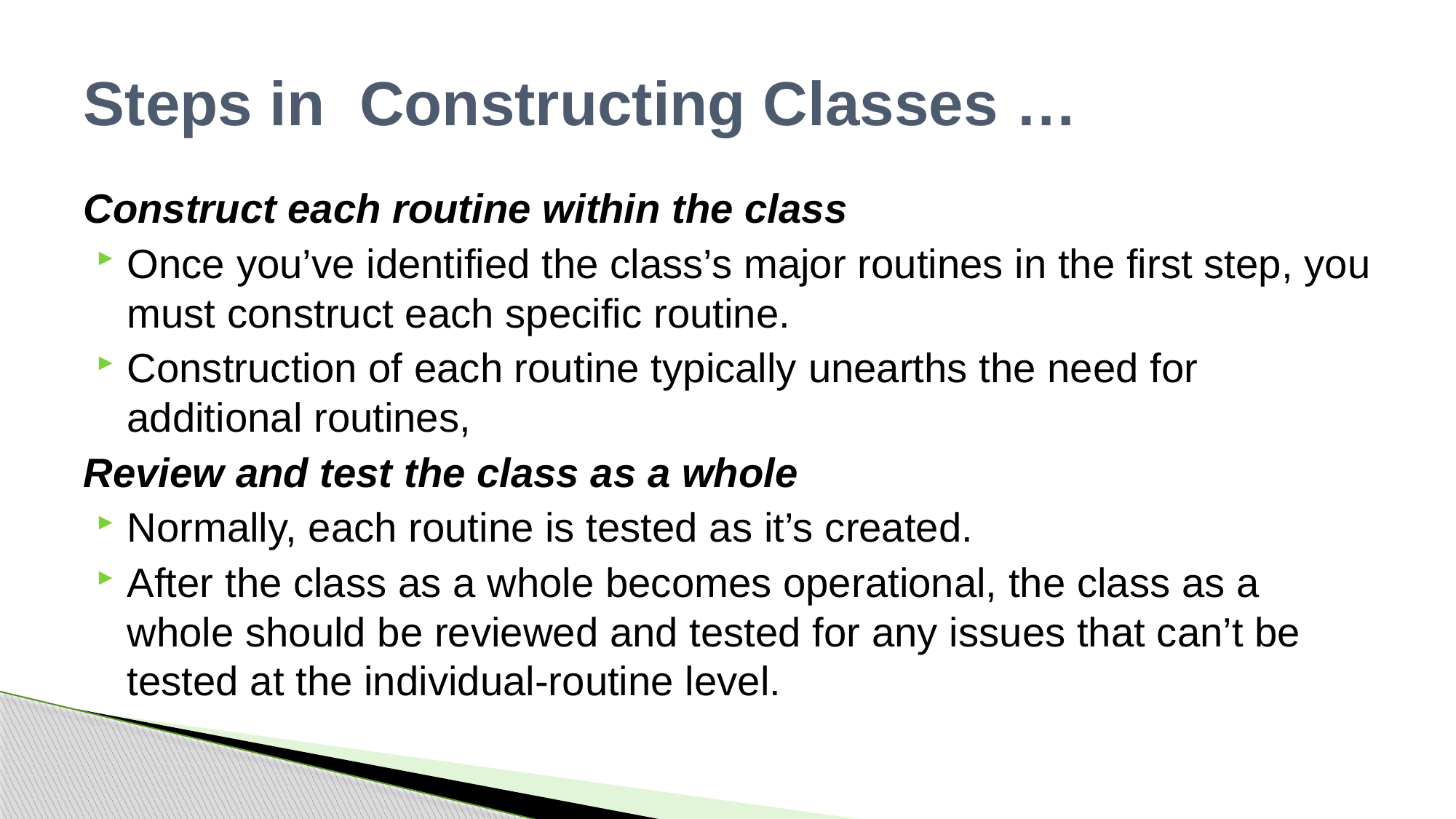

# Steps in  Constructing Classes …
Construct each routine within the class
Once you’ve identified the class’s major routines in the first step, you must construct each specific routine.
Construction of each routine typically unearths the need for additional routines,
Review and test the class as a whole
Normally, each routine is tested as it’s created.
After the class as a whole becomes operational, the class as a whole should be reviewed and tested for any issues that can’t be tested at the individual-routine level.